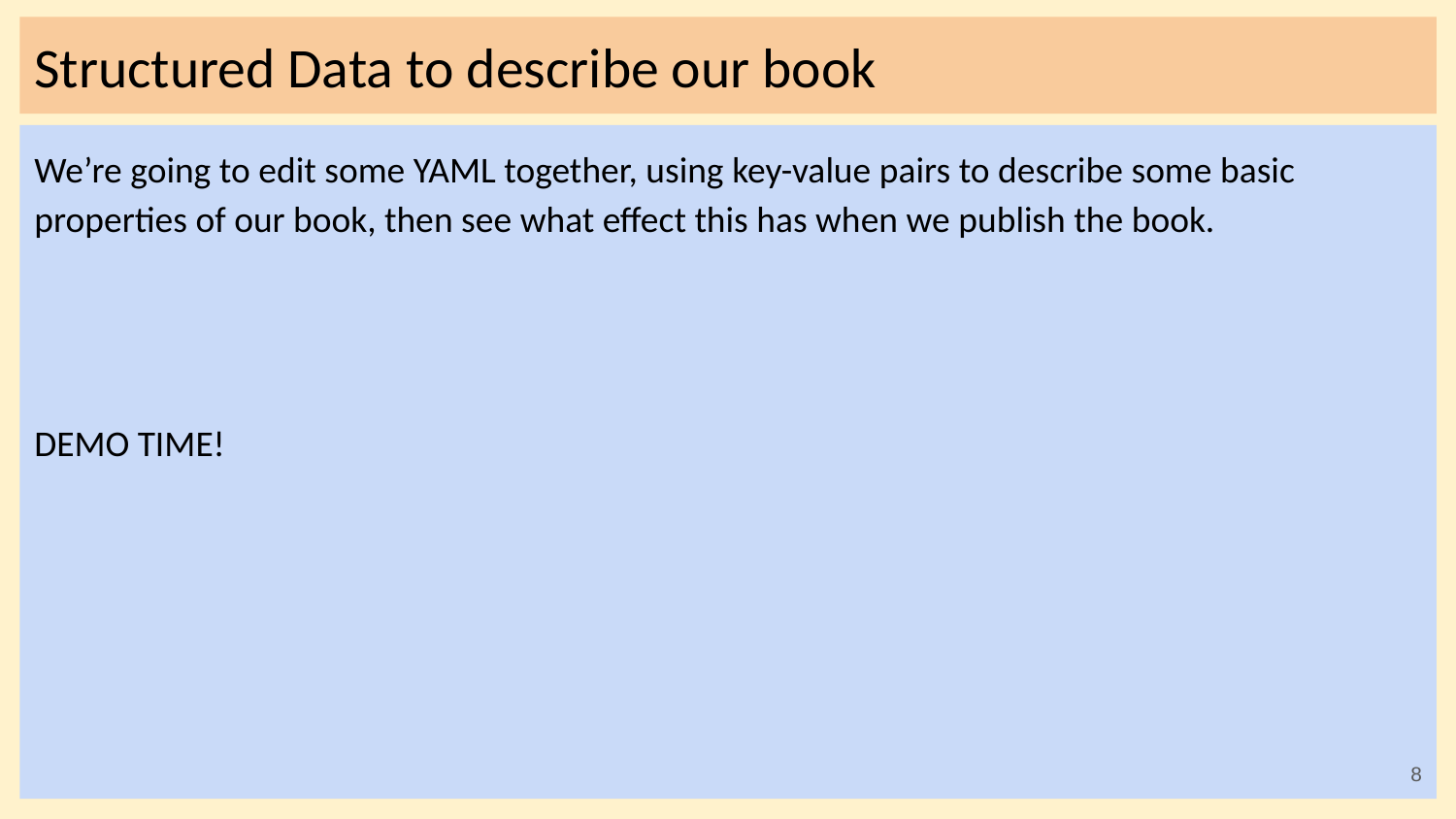

# Structured Data to describe our book
We’re going to edit some YAML together, using key-value pairs to describe some basic properties of our book, then see what effect this has when we publish the book.

DEMO TIME!
8